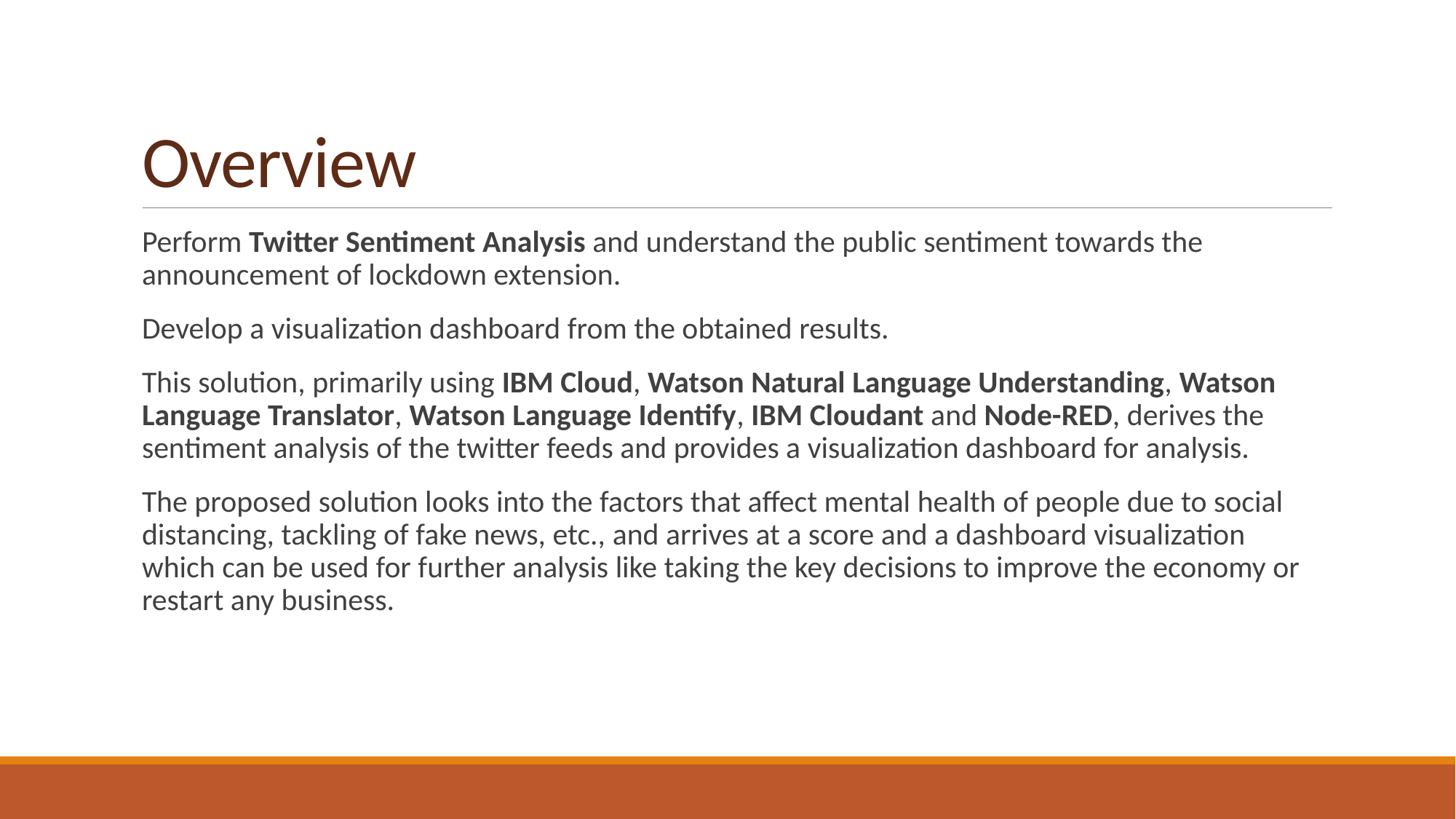

# Overview
Perform Twitter Sentiment Analysis and understand the public sentiment towards the announcement of lockdown extension.
Develop a visualization dashboard from the obtained results.
This solution, primarily using IBM Cloud, Watson Natural Language Understanding, Watson Language Translator, Watson Language Identify, IBM Cloudant and Node-RED, derives the sentiment analysis of the twitter feeds and provides a visualization dashboard for analysis.
The proposed solution looks into the factors that affect mental health of people due to social distancing, tackling of fake news, etc., and arrives at a score and a dashboard visualization which can be used for further analysis like taking the key decisions to improve the economy or restart any business.